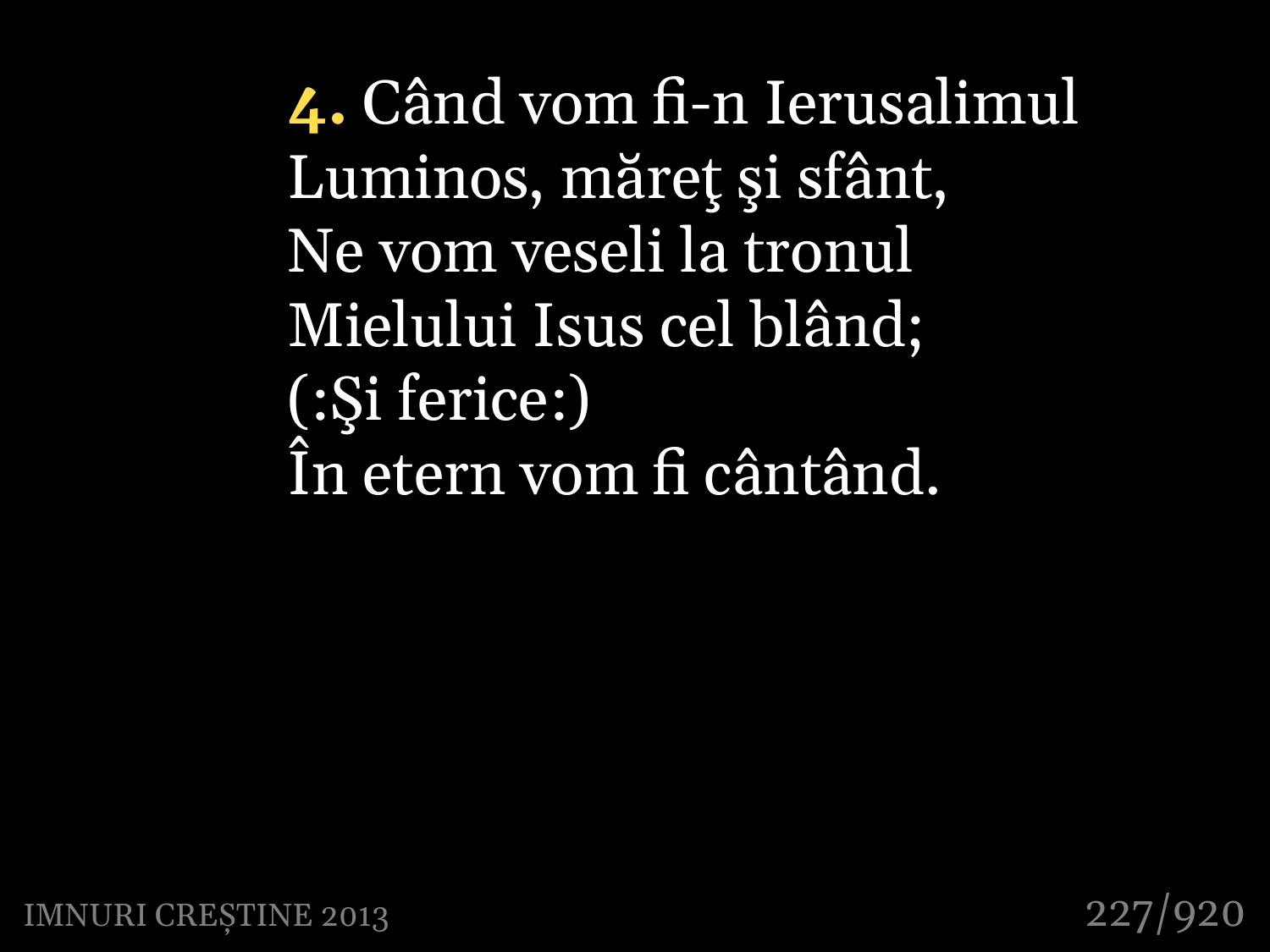

4. Când vom fi-n Ierusalimul
Luminos, măreţ şi sfânt,
Ne vom veseli la tronul
Mielului Isus cel blând;
(:Şi ferice:)
În etern vom fi cântând.
227/920
IMNURI CREȘTINE 2013